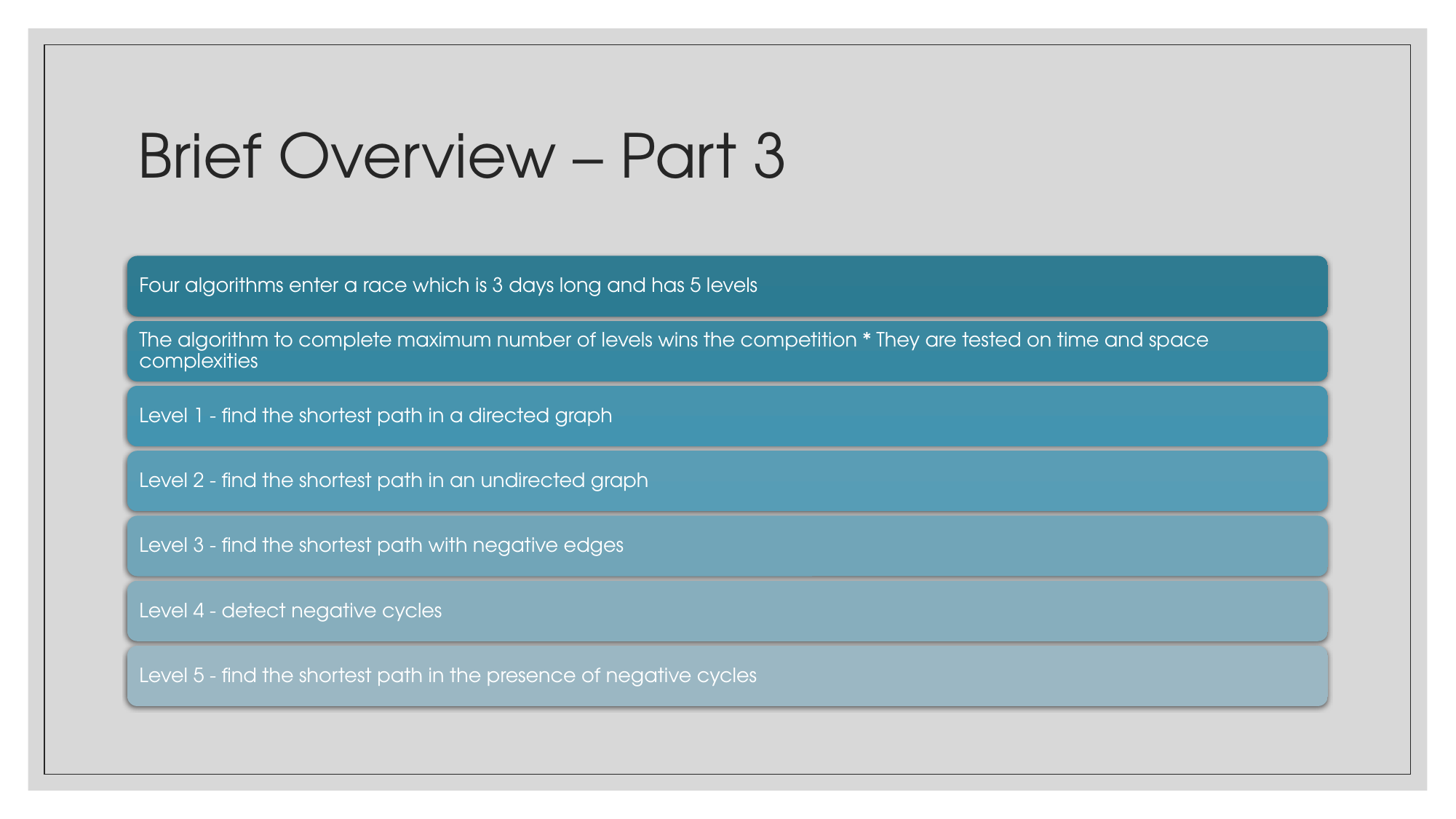

# Brief Overview – Part 3
Four algorithms enter a race which is 3 days long and has 5 levels
The algorithm to complete maximum number of levels wins the competition * They are tested on time and space complexities
Level 1 - find the shortest path in a directed graph
Level 2 - find the shortest path in an undirected graph
Level 3 - find the shortest path with negative edges
Level 4 - detect negative cycles
Level 5 - find the shortest path in the presence of negative cycles